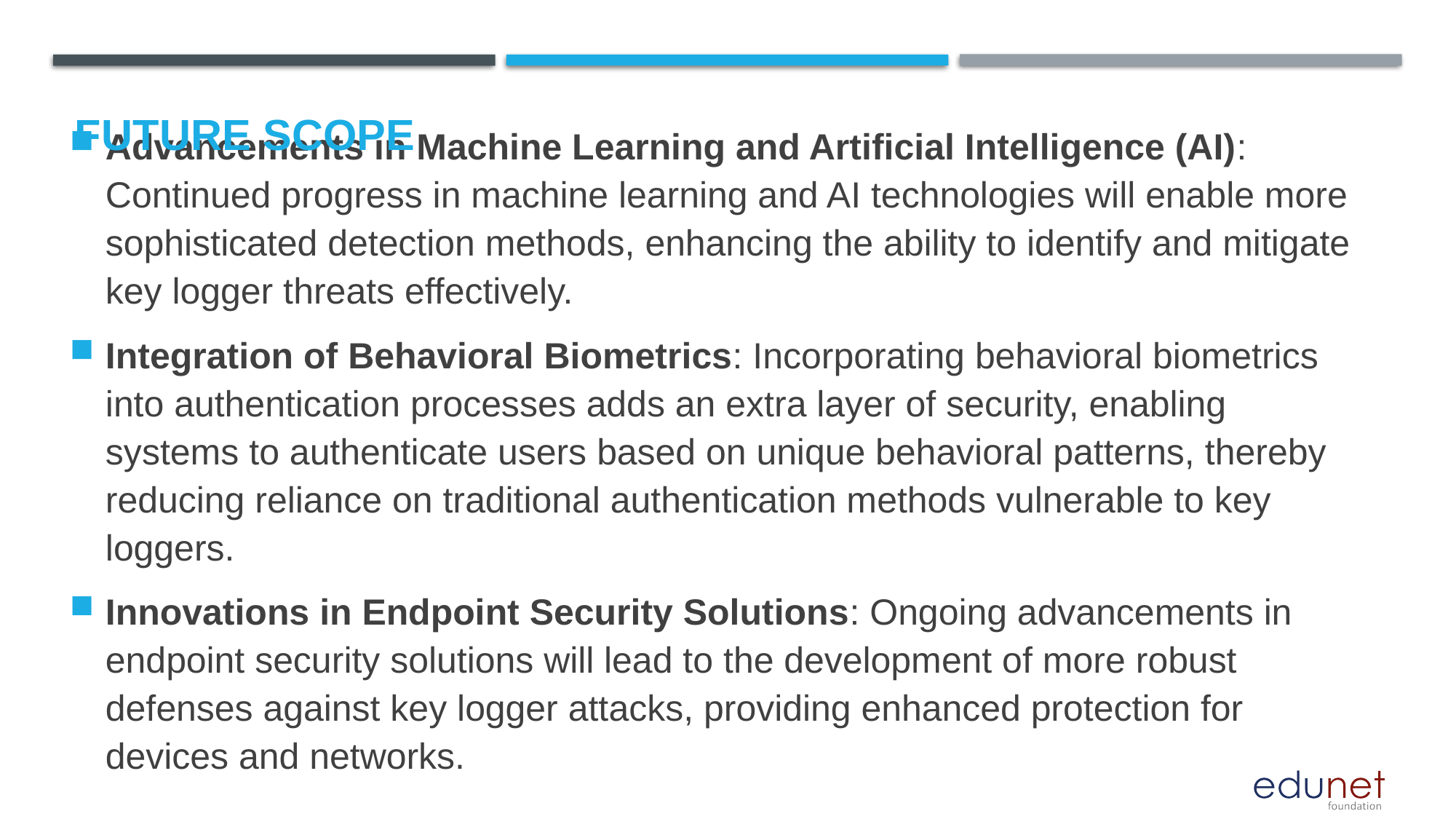

Future scope
Advancements in Machine Learning and Artificial Intelligence (AI): Continued progress in machine learning and AI technologies will enable more sophisticated detection methods, enhancing the ability to identify and mitigate key logger threats effectively.
Integration of Behavioral Biometrics: Incorporating behavioral biometrics into authentication processes adds an extra layer of security, enabling systems to authenticate users based on unique behavioral patterns, thereby reducing reliance on traditional authentication methods vulnerable to key loggers.
Innovations in Endpoint Security Solutions: Ongoing advancements in endpoint security solutions will lead to the development of more robust defenses against key logger attacks, providing enhanced protection for devices and networks.